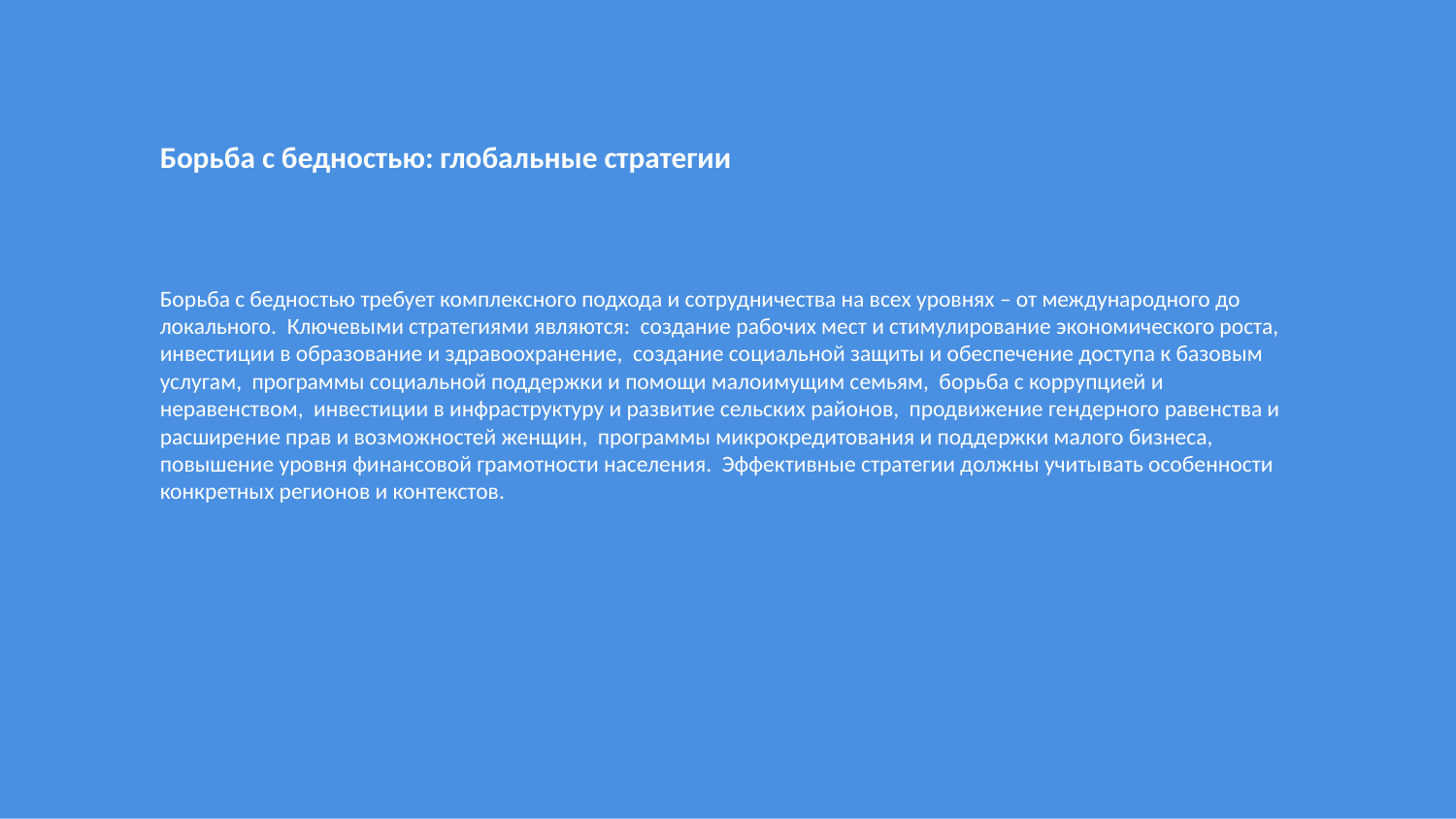

Борьба с бедностью: глобальные стратегии
Борьба с бедностью требует комплексного подхода и сотрудничества на всех уровнях – от международного до локального.  Ключевыми стратегиями являются:  создание рабочих мест и стимулирование экономического роста,  инвестиции в образование и здравоохранение,  создание социальной защиты и обеспечение доступа к базовым услугам,  программы социальной поддержки и помощи малоимущим семьям,  борьба с коррупцией и неравенством,  инвестиции в инфраструктуру и развитие сельских районов,  продвижение гендерного равенства и расширение прав и возможностей женщин,  программы микрокредитования и поддержки малого бизнеса,  повышение уровня финансовой грамотности населения.  Эффективные стратегии должны учитывать особенности конкретных регионов и контекстов.